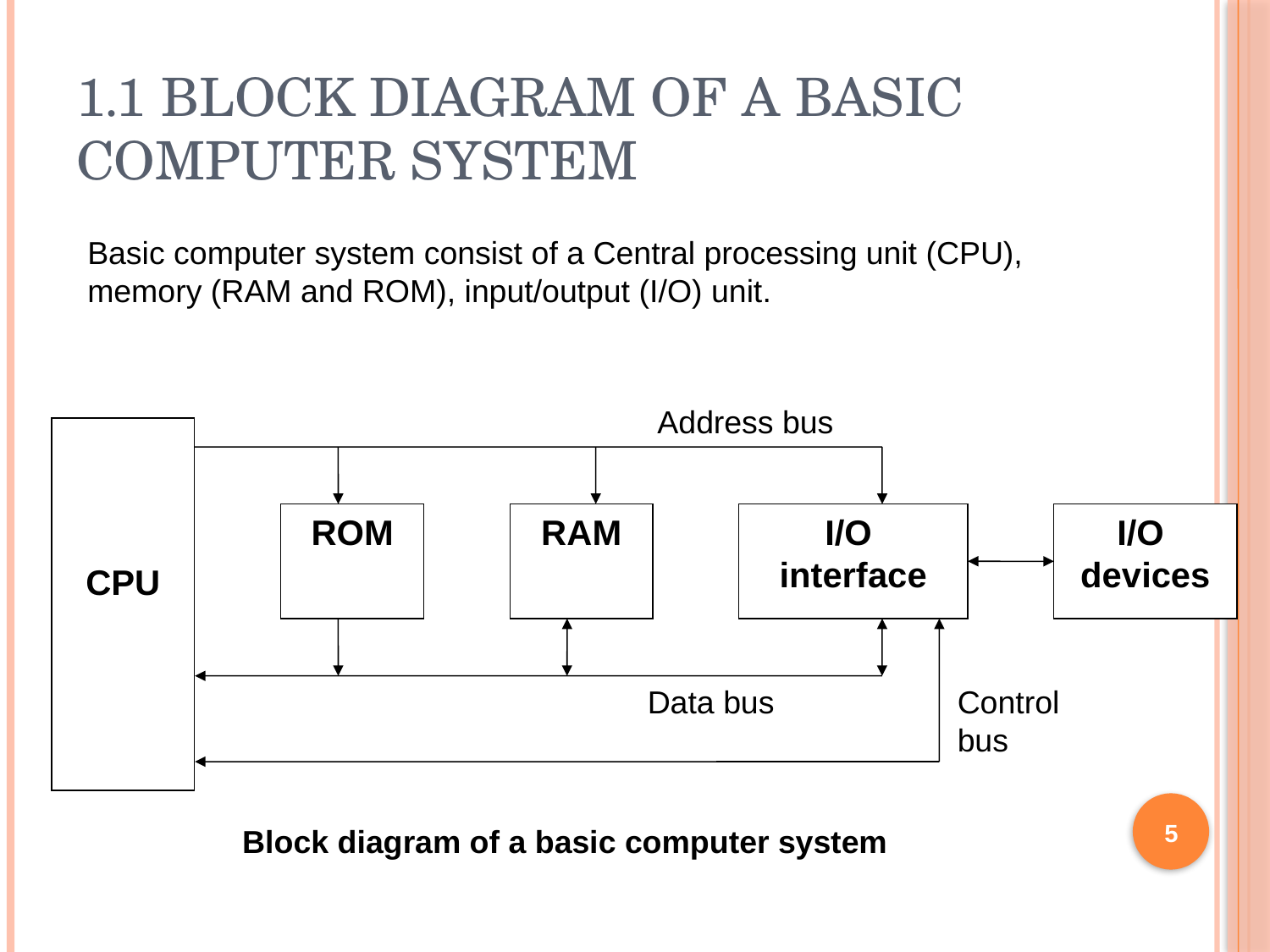

# 1.1 BLOCK DIAGRAM OF A BASIC COMPUTER SYSTEM
Basic computer system consist of a Central processing unit (CPU), memory (RAM and ROM), input/output (I/O) unit.
Address bus

CPU

ROM
RAM
I/O
interface
I/O
devices

Data bus
Control bus

5
Block diagram of a basic computer system